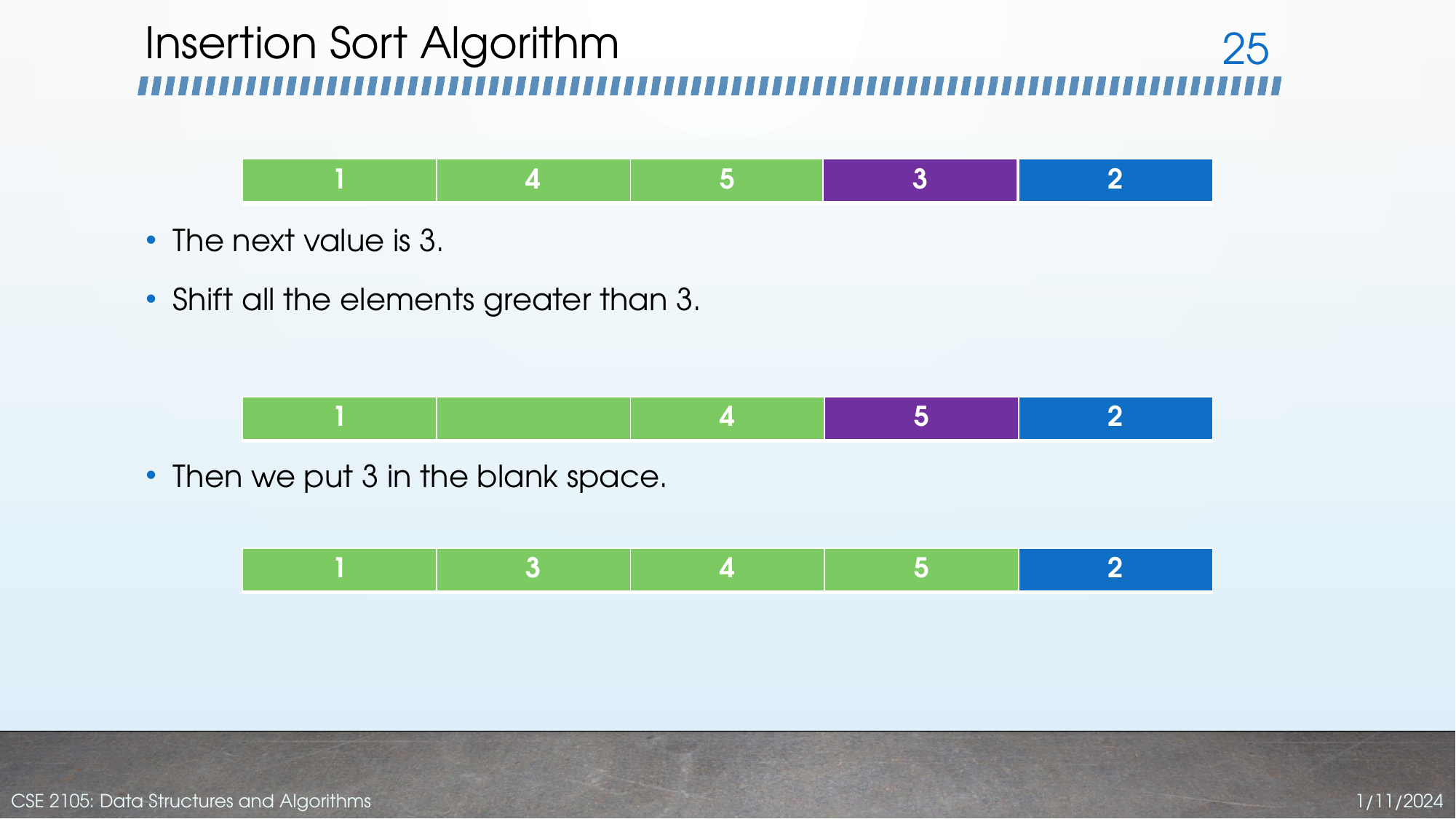

# Insertion Sort Algorithm
25

The next value is 3.
Shift all the elements greater than 3.

Then we put 3 in the blank space.

| 1 | 4 | 5 | 3 | 2 |
| --- | --- | --- | --- | --- |
| 3 |
| --- |
| 1 |  | 4 | 5 | 2 |
| --- | --- | --- | --- | --- |
| 1 | 3 | 4 | 5 | 2 |
| --- | --- | --- | --- | --- |
1/11/2024
CSE 2105: Data Structures and Algorithms